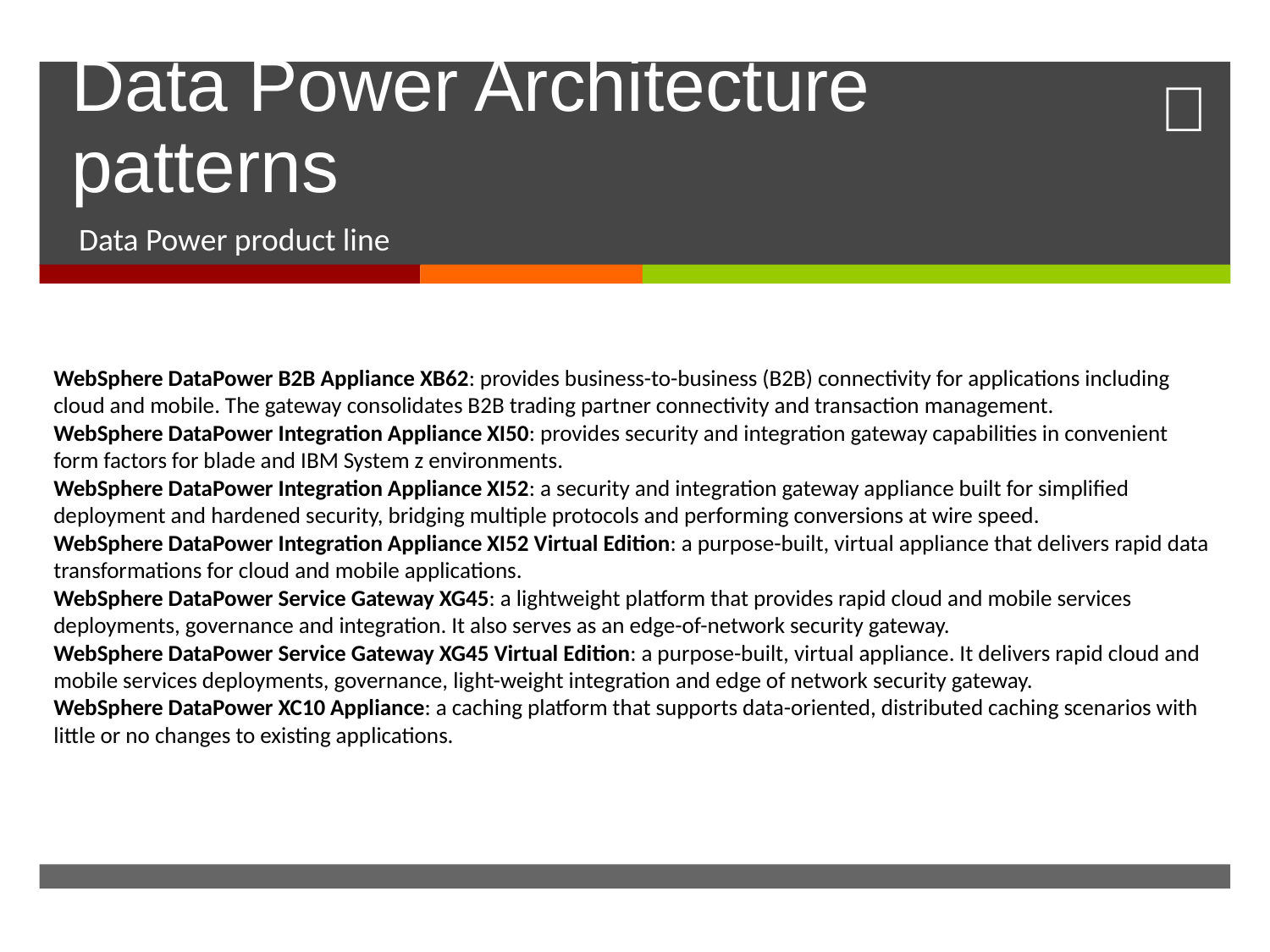

# Data Power Architecture patterns
Data Power product line
WebSphere DataPower B2B Appliance XB62: provides business-to-business (B2B) connectivity for applications including cloud and mobile. The gateway consolidates B2B trading partner connectivity and transaction management.
WebSphere DataPower Integration Appliance XI50: provides security and integration gateway capabilities in convenient form factors for blade and IBM System z environments.
WebSphere DataPower Integration Appliance XI52: a security and integration gateway appliance built for simplified deployment and hardened security, bridging multiple protocols and performing conversions at wire speed.
WebSphere DataPower Integration Appliance XI52 Virtual Edition: a purpose-built, virtual appliance that delivers rapid data transformations for cloud and mobile applications.
WebSphere DataPower Service Gateway XG45: a lightweight platform that provides rapid cloud and mobile services deployments, governance and integration. It also serves as an edge-of-network security gateway.
WebSphere DataPower Service Gateway XG45 Virtual Edition: a purpose-built, virtual appliance. It delivers rapid cloud and mobile services deployments, governance, light-weight integration and edge of network security gateway.
WebSphere DataPower XC10 Appliance: a caching platform that supports data-oriented, distributed caching scenarios with little or no changes to existing applications.